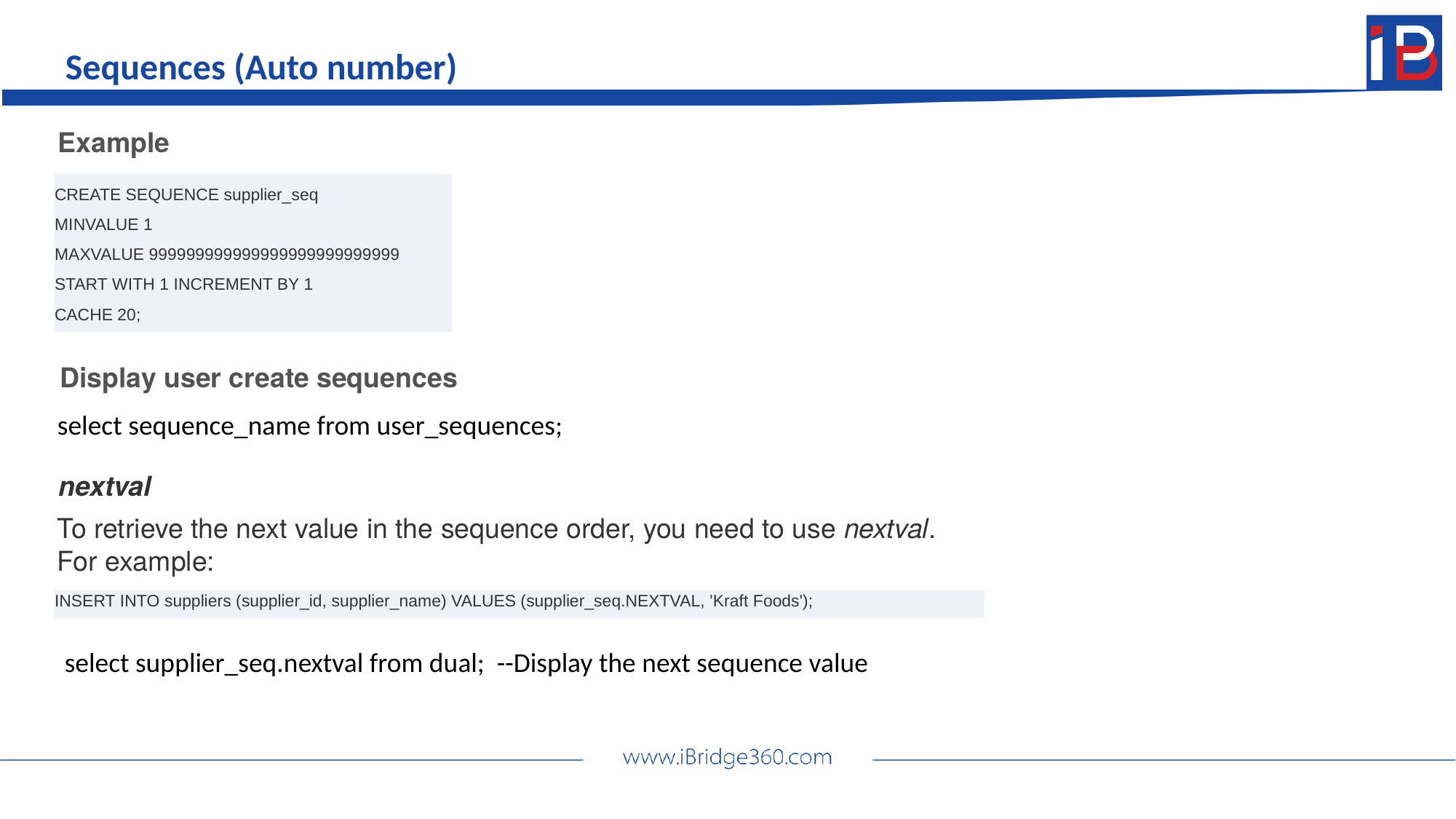

Sequences (Auto number)
Example
CREATE SEQUENCE supplier_seq
MINVALUE 1
MAXVALUE 999999999999999999999999999
START WITH 1 INCREMENT BY 1
CACHE 20;
Display user create sequences
select sequence_name from user_sequences;
nextval
To retrieve the next value in the sequence order, you need to use nextval.
For example:
INSERT INTO suppliers (supplier_id, supplier_name) VALUES (supplier_seq.NEXTVAL, 'Kraft Foods');
select supplier_seq.nextval from dual;  --Display the next sequence value